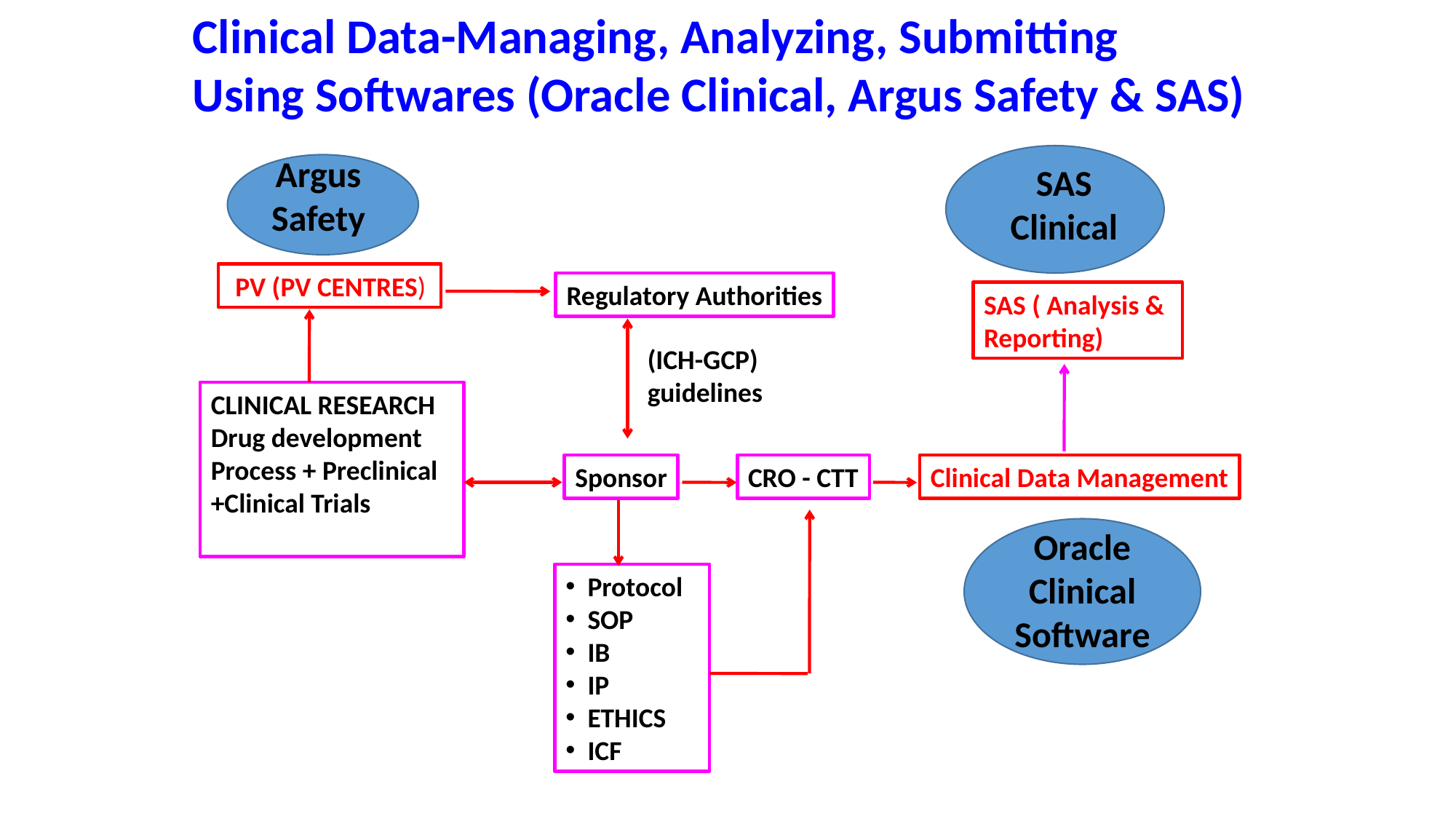

Clinical Data-Managing, Analyzing, Submitting
Using Softwares (Oracle Clinical, Argus Safety & SAS)

Argus Safety

SAS Clinical
 PV (PV CENTRES)
Regulatory Authorities
SAS ( Analysis & Reporting)
(ICH-GCP)
guidelines
CLINICAL RESEARCH
Drug development
Process + Preclinical
+Clinical Trials

Sponsor
CRO - CTT
Clinical Data Management

Oracle Clinical Software
  Protocol
  SOP
  IB
  IP
  ETHICS
  ICF